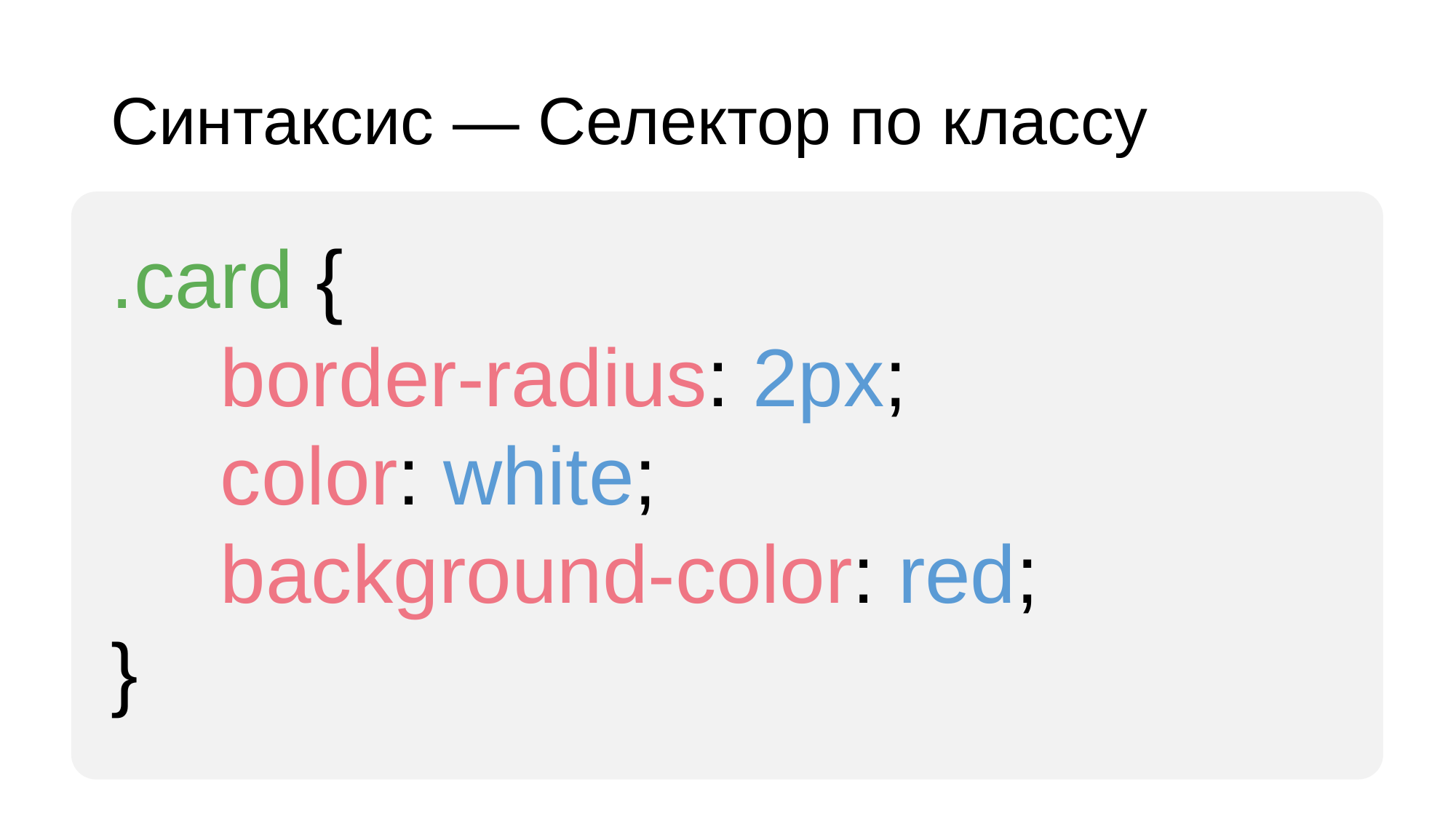

# Синтаксис — Селектор по классу
.card {
	border-radius: 2px;
	color: white;
	background-color: red;
}